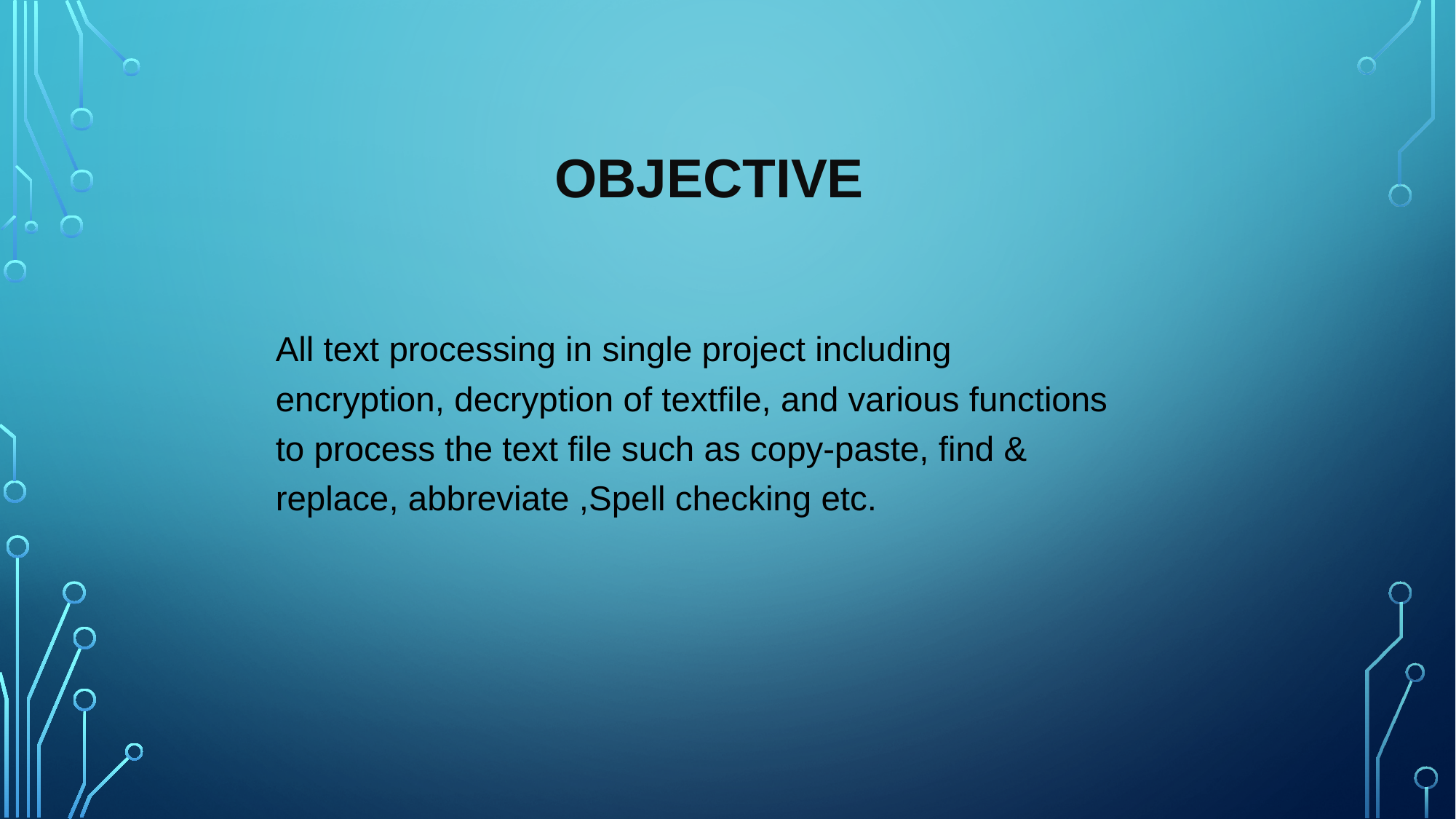

# OBJECTIVE
All text processing in single project including encryption, decryption of textfile, and various functions to process the text file such as copy-paste, find & replace, abbreviate ,Spell checking etc.